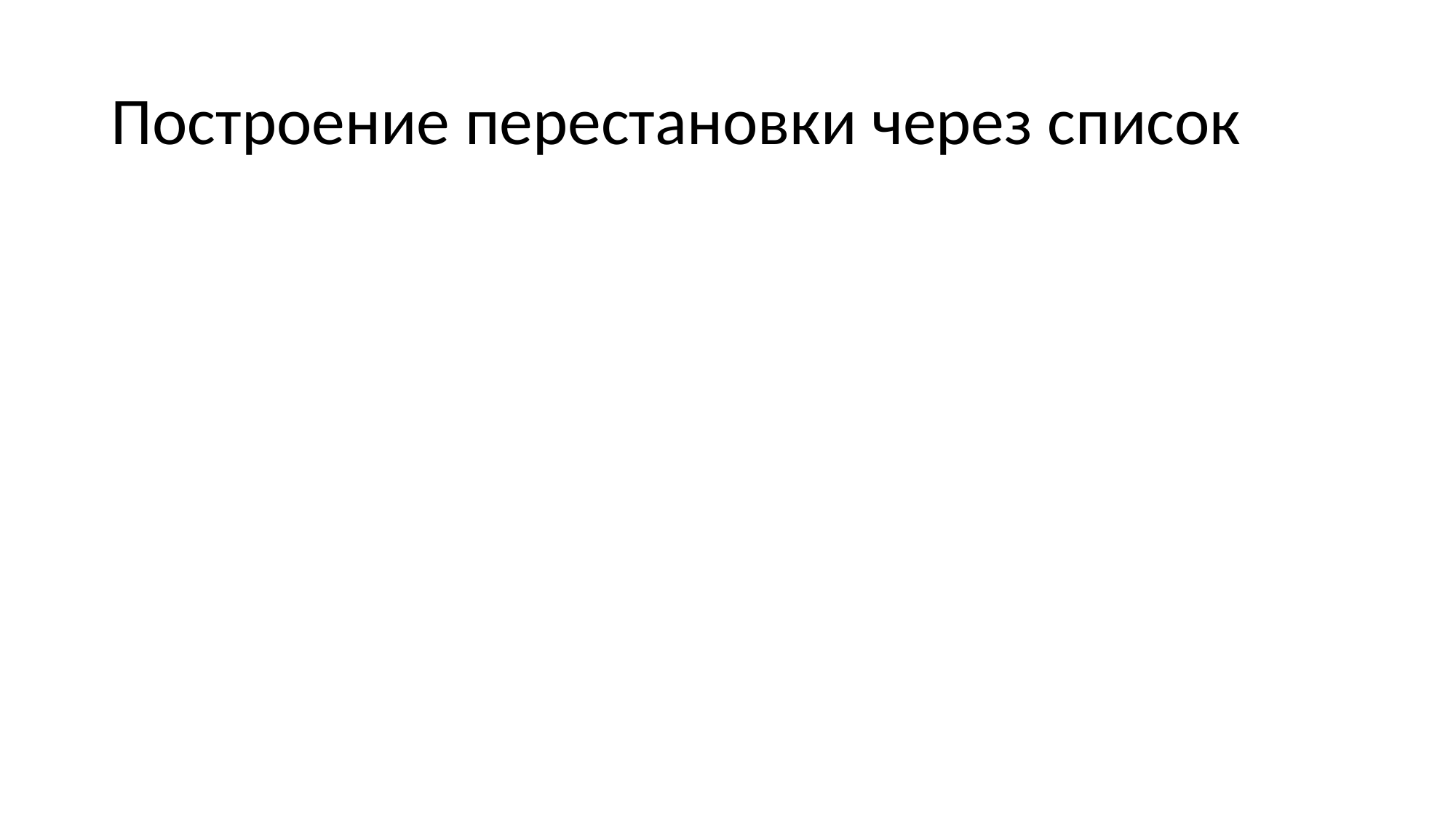

# Построение перестановки через список
a = []
Для i = N, …, 1 ставим i на ti-е место в a
«места» считаем от 0

Таблица инверсий для a есть t:
Пусть a = [x, y, z, …] после шага i

Обозначим FrozenOrder(a) множество всех перестановок, у которых x идёт перед y, y – перед z и т.д.

Таблица инверсий для любой перестановки из FrozenOrder(a) имеет вид ?, ?, …, ?, ti, ti+1, …, tN